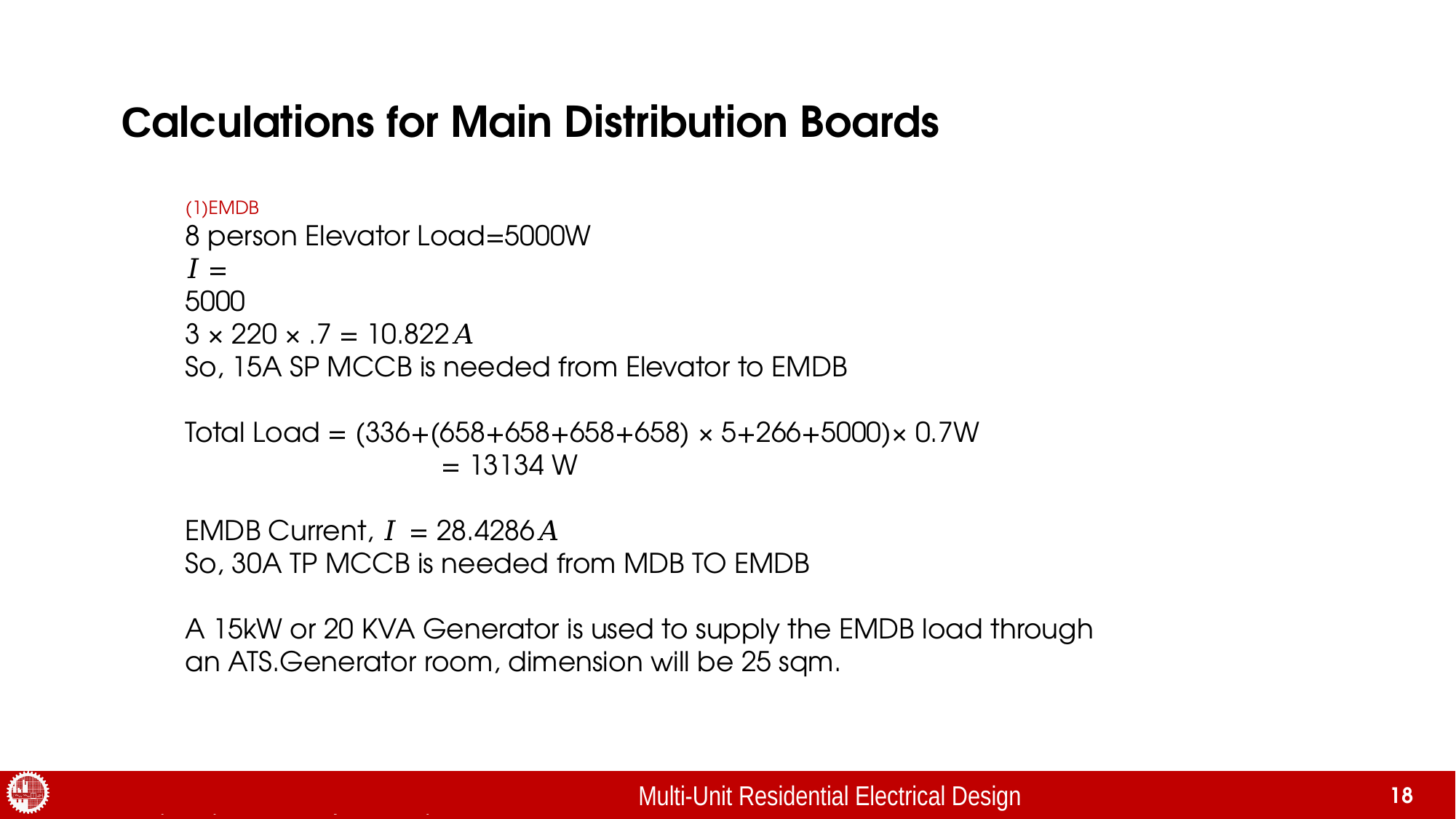

# Calculations for Main Distribution Boards
​
(1)EMDB​
8 person Elevator Load=5000W​
𝐼 =​
5000​
3 × 220 × .7 = 10.822𝐴​
So, 15A SP MCCB is needed from Elevator to EMDB​
Total Load = (336+(658+658+658+658) ⨯ 5+266+5000)⨯ 0.7W​
		     = 13134 W​
EMDB Current, 𝐼  = 28.4286𝐴
So, 30A TP MCCB is needed from MDB TO EMDB​
A 15kW or 20 KVA Generator is used to supply the EMDB load through an ATS.Generator room​, dimension will be 25 sqm.​

Presented by: 1906XXX
Multi-Unit Residential Electrical Design
EEE 318 (2023) – Final Project Group A.XY
18